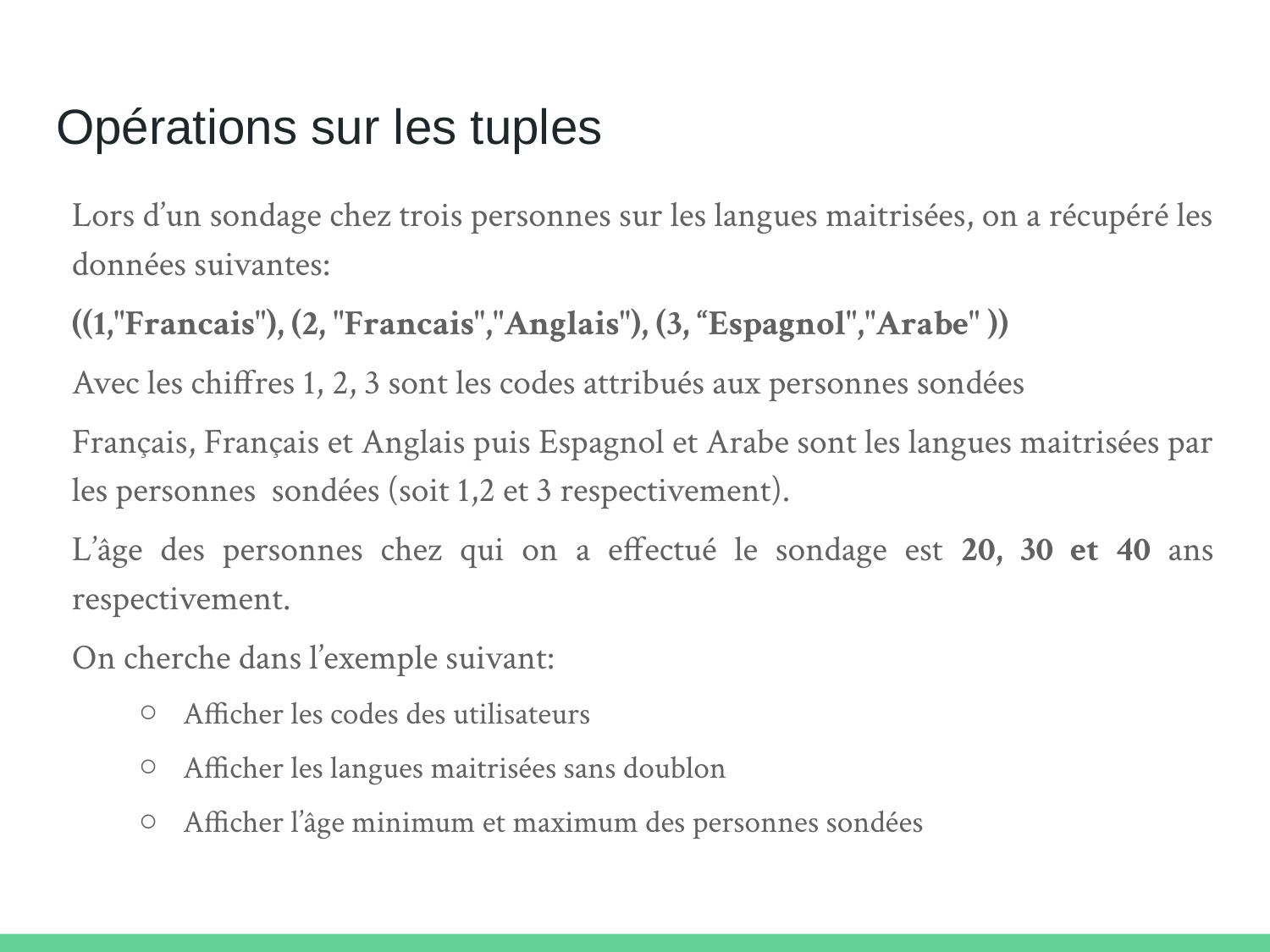

# Opérations sur les tuples
Lors d’un sondage chez trois personnes sur les langues maitrisées, on a récupéré les données suivantes:
((1,"Francais"), (2, "Francais","Anglais"), (3, “Espagnol","Arabe" ))
Avec les chiffres 1, 2, 3 sont les codes attribués aux personnes sondées
Français, Français et Anglais puis Espagnol et Arabe sont les langues maitrisées par les personnes  sondées (soit 1,2 et 3 respectivement).
L’âge des personnes chez qui on a effectué le sondage est 20, 30 et 40 ans respectivement.
On cherche dans l’exemple suivant:
Afficher les codes des utilisateurs
Afficher les langues maitrisées sans doublon
Afficher l’âge minimum et maximum des personnes sondées